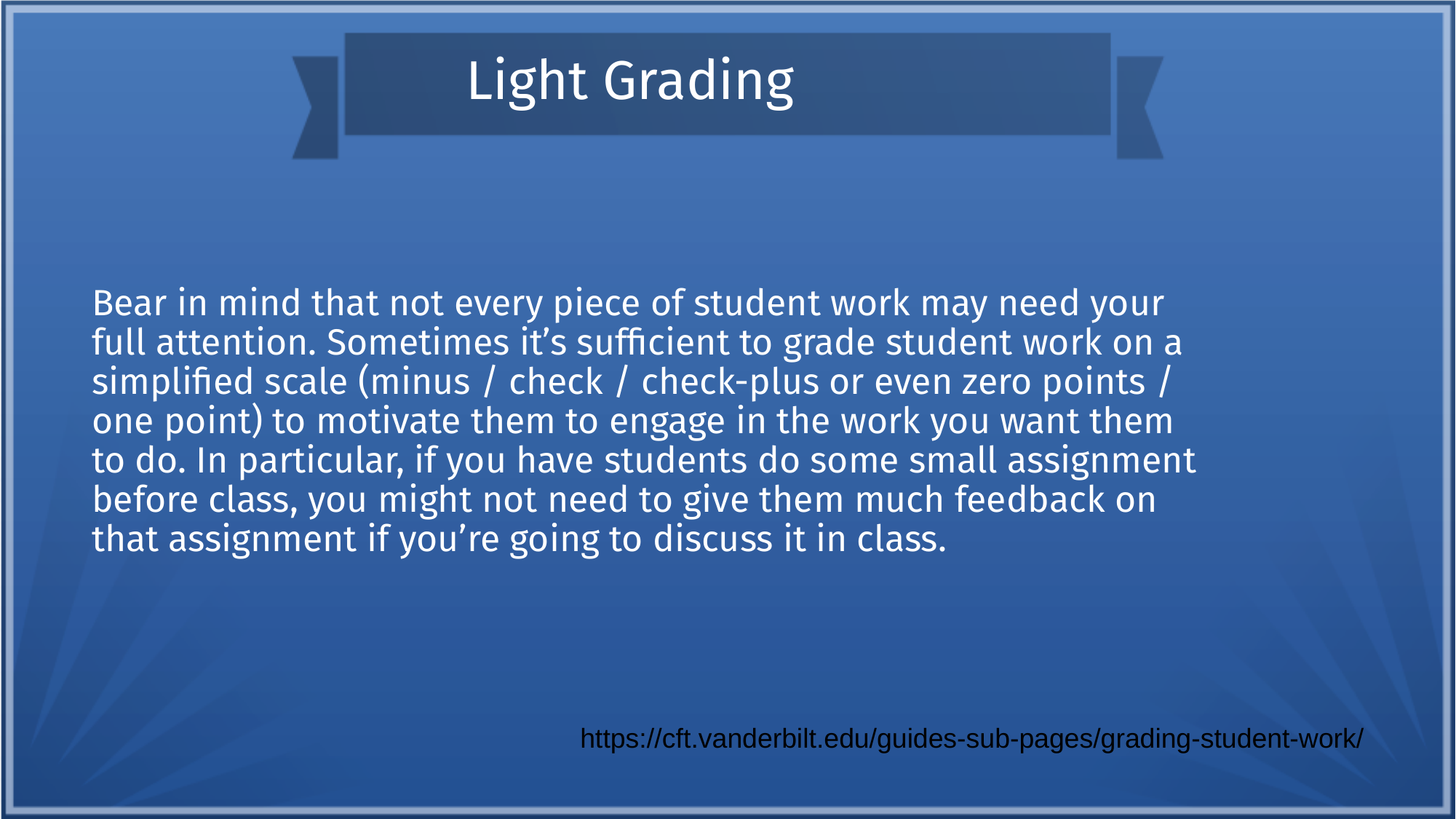

Light Grading
Bear in mind that not every piece of student work may need your full attention. Sometimes it’s sufficient to grade student work on a simplified scale (minus / check / check-plus or even zero points / one point) to motivate them to engage in the work you want them to do. In particular, if you have students do some small assignment before class, you might not need to give them much feedback on that assignment if you’re going to discuss it in class.

https://cft.vanderbilt.edu/guides-sub-pages/grading-student-work/